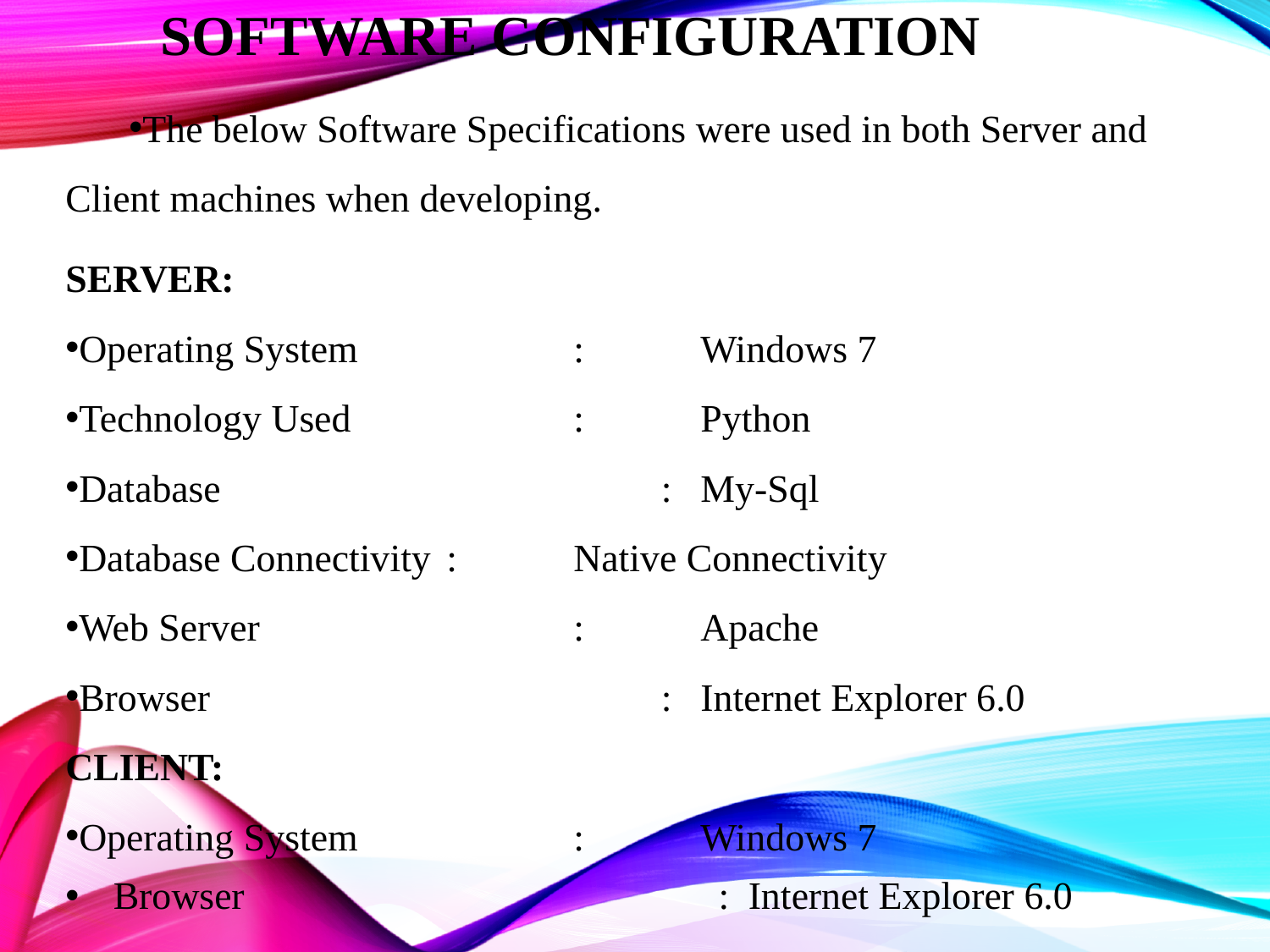

# SOFTWARE CONFIGURATION
The below Software Specifications were used in both Server and Client machines when developing.
SERVER:
Operating System		:	Windows 7
Technology Used		: 	Python
Database			         :	My-Sql
Database Connectivity	:	Native Connectivity
Web Server			:	Apache
Browser			         :	Internet Explorer 6.0
CLIENT:
Operating System		:	Windows 7
Browser			          :	Internet Explorer 6.0